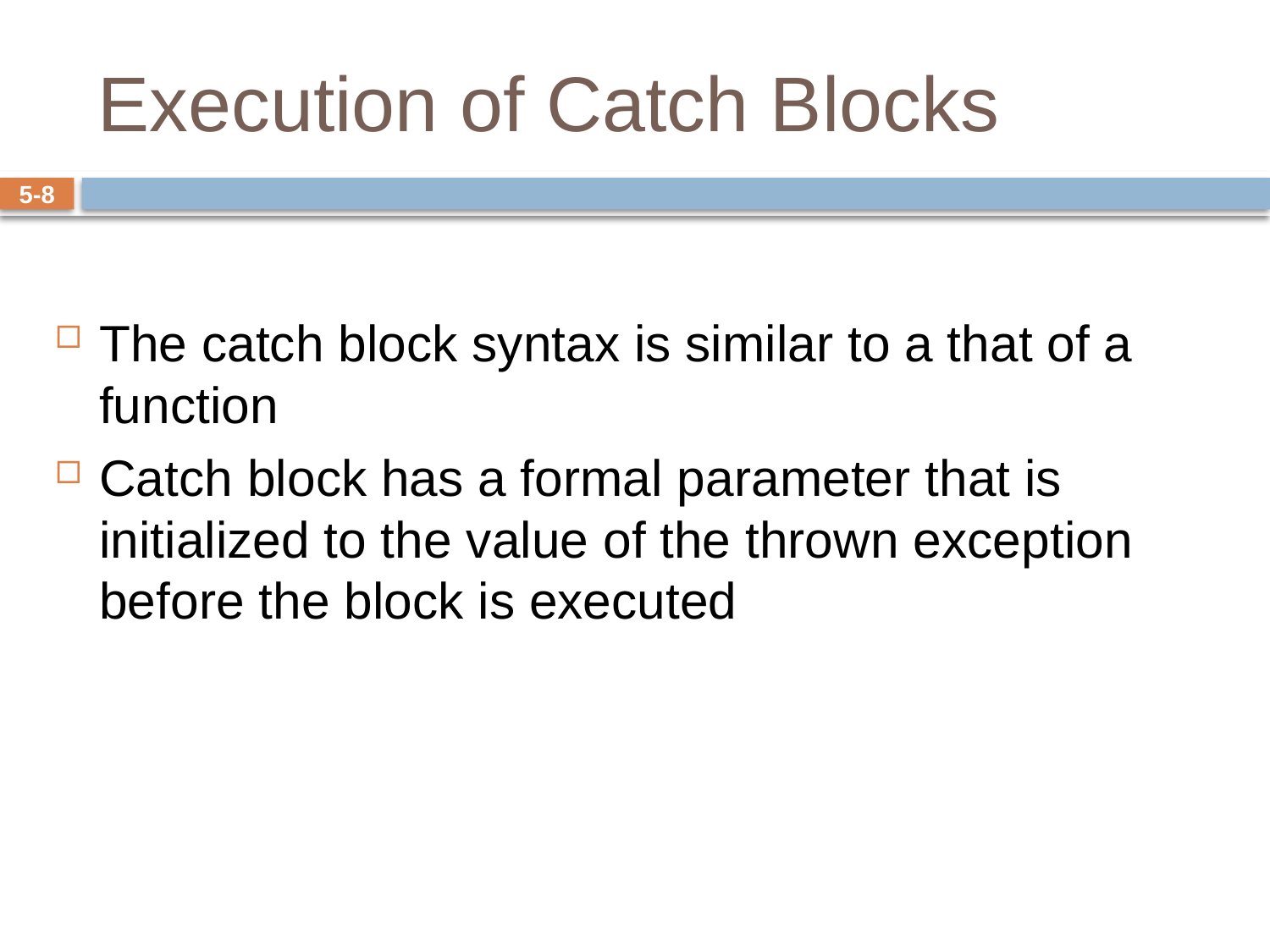

# Execution of Catch Blocks
The catch block syntax is similar to a that of a function
Catch block has a formal parameter that is initialized to the value of the thrown exception before the block is executed
5-8